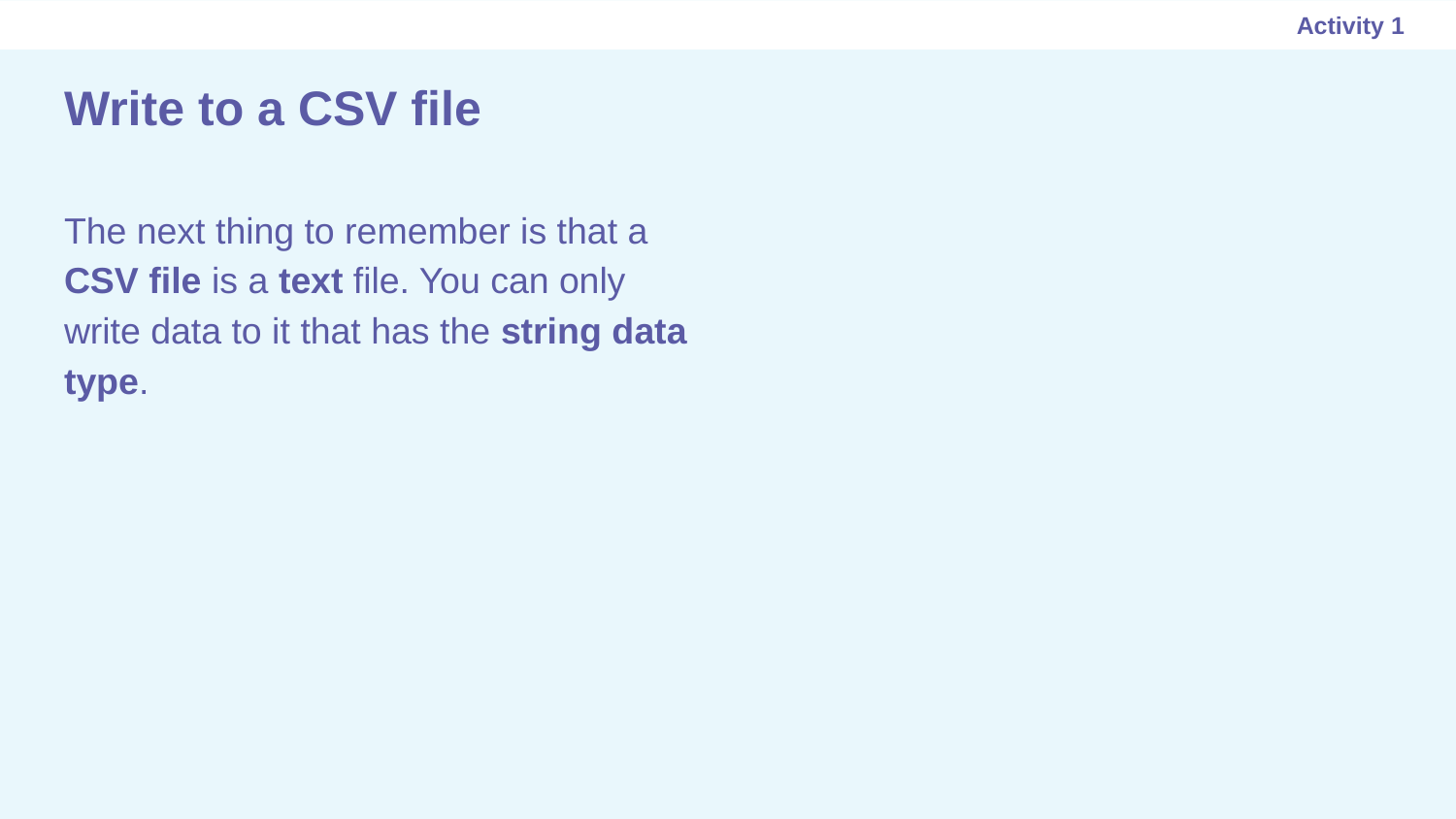

Activity 1
# Write to a CSV file
The next thing to remember is that a CSV file is a text file. You can only write data to it that has the string data type.